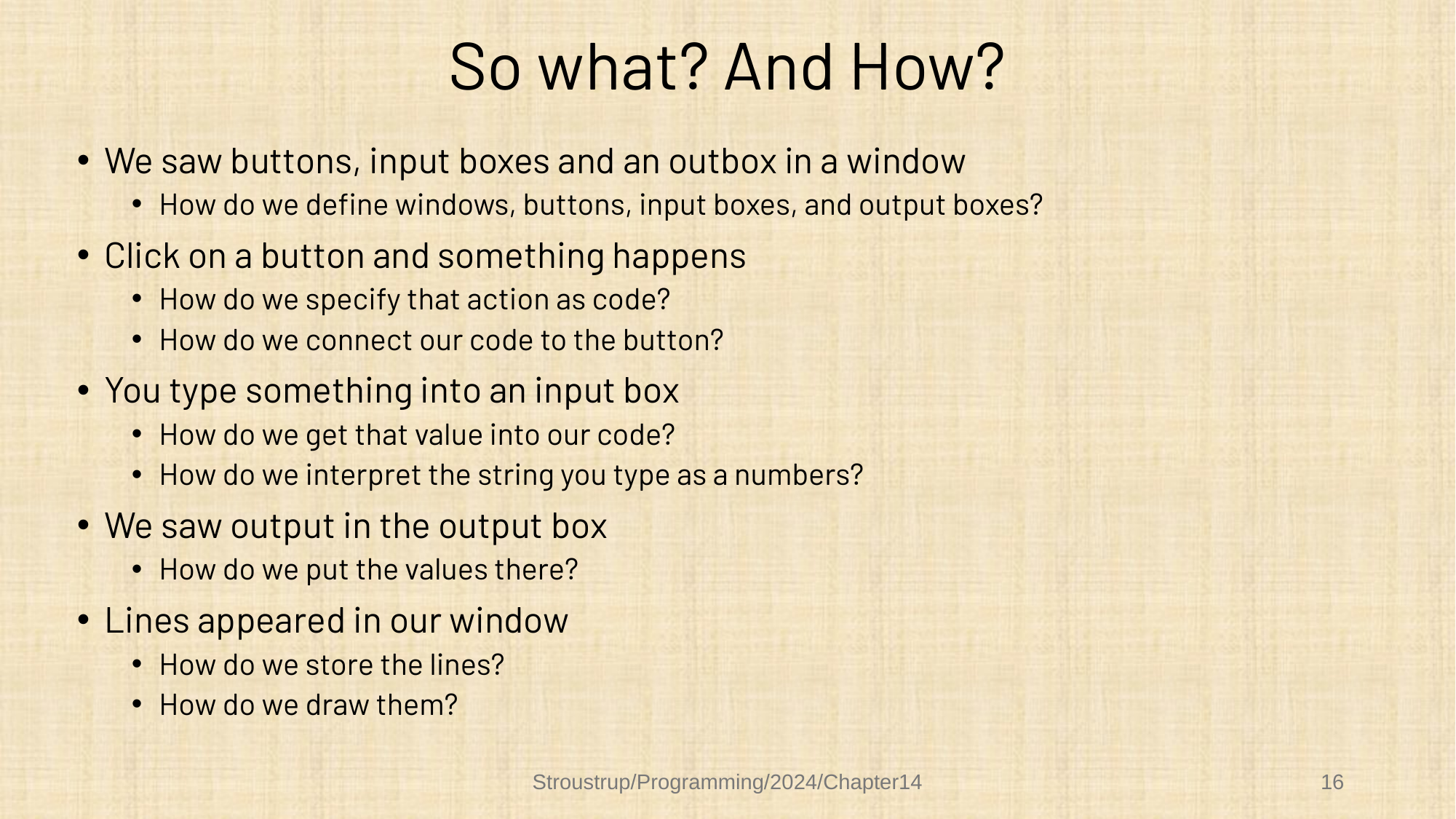

# So what? And How?
We saw buttons, input boxes and an outbox in a window
How do we define windows, buttons, input boxes, and output boxes?
Click on a button and something happens
How do we specify that action as code?
How do we connect our code to the button?
You type something into an input box
How do we get that value into our code?
How do we interpret the string you type as a numbers?
We saw output in the output box
How do we put the values there?
Lines appeared in our window
How do we store the lines?
How do we draw them?

Stroustrup/Programming/2024/Chapter14
16